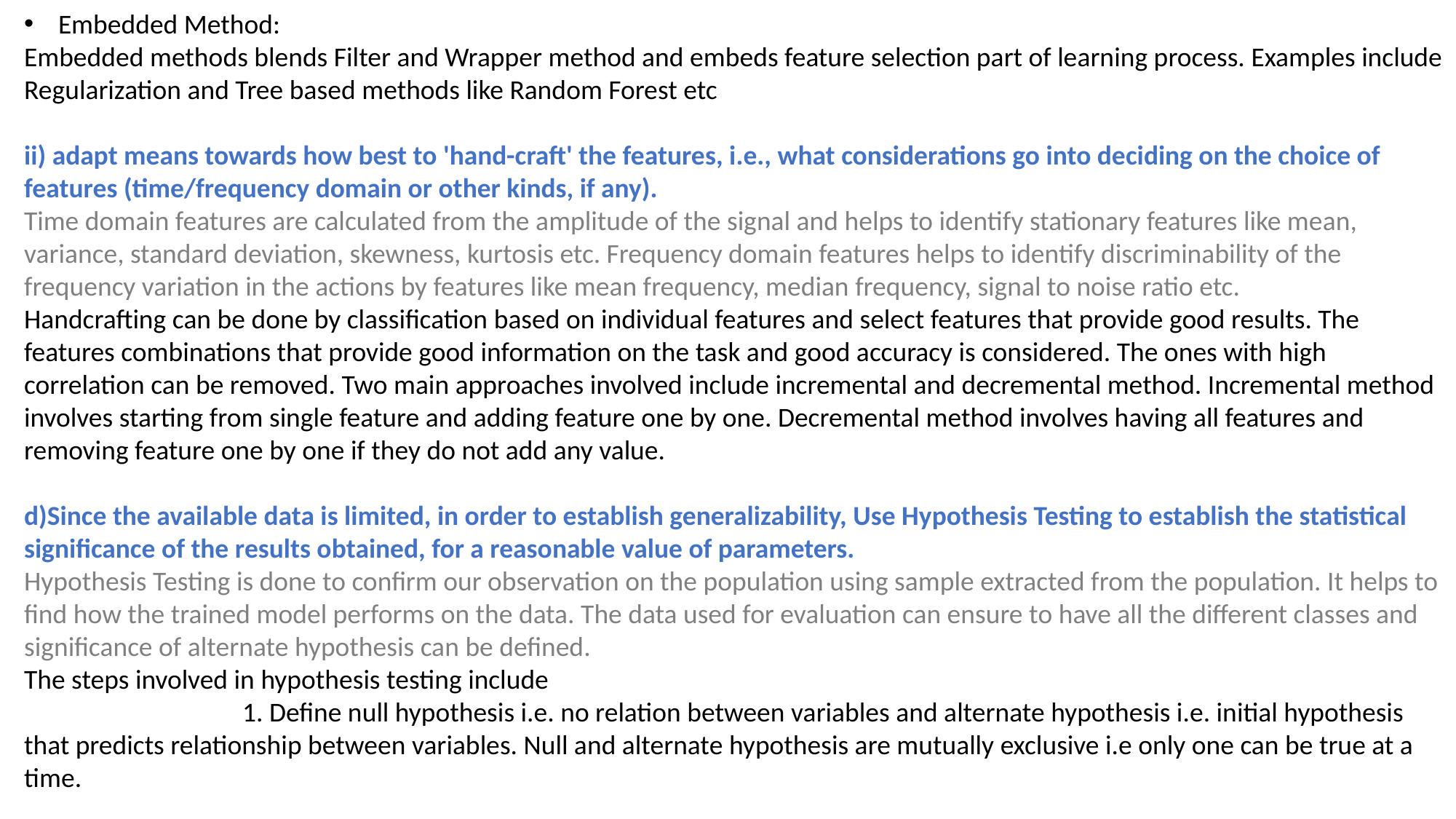

Embedded Method:
Embedded methods blends Filter and Wrapper method and embeds feature selection part of learning process. Examples include Regularization and Tree based methods like Random Forest etc

ii) adapt means towards how best to 'hand-craft' the features, i.e., what considerations go into deciding on the choice of features (time/frequency domain or other kinds, if any).
Time domain features are calculated from the amplitude of the signal and helps to identify stationary features like mean, variance, standard deviation, skewness, kurtosis etc. Frequency domain features helps to identify discriminability of the frequency variation in the actions by features like mean frequency, median frequency, signal to noise ratio etc.
Handcrafting can be done by classification based on individual features and select features that provide good results. The features combinations that provide good information on the task and good accuracy is considered. The ones with high correlation can be removed. Two main approaches involved include incremental and decremental method. Incremental method involves starting from single feature and adding feature one by one. Decremental method involves having all features and removing feature one by one if they do not add any value.

d)Since the available data is limited, in order to establish generalizability, Use Hypothesis Testing to establish the statistical significance of the results obtained, for a reasonable value of parameters.
Hypothesis Testing is done to confirm our observation on the population using sample extracted from the population. It helps to find how the trained model performs on the data. The data used for evaluation can ensure to have all the different classes and significance of alternate hypothesis can be defined.
The steps involved in hypothesis testing include
		1. Define null hypothesis i.e. no relation between variables and alternate hypothesis i.e. initial hypothesis that predicts relationship between variables. Null and alternate hypothesis are mutually exclusive i.e only one can be true at a time.